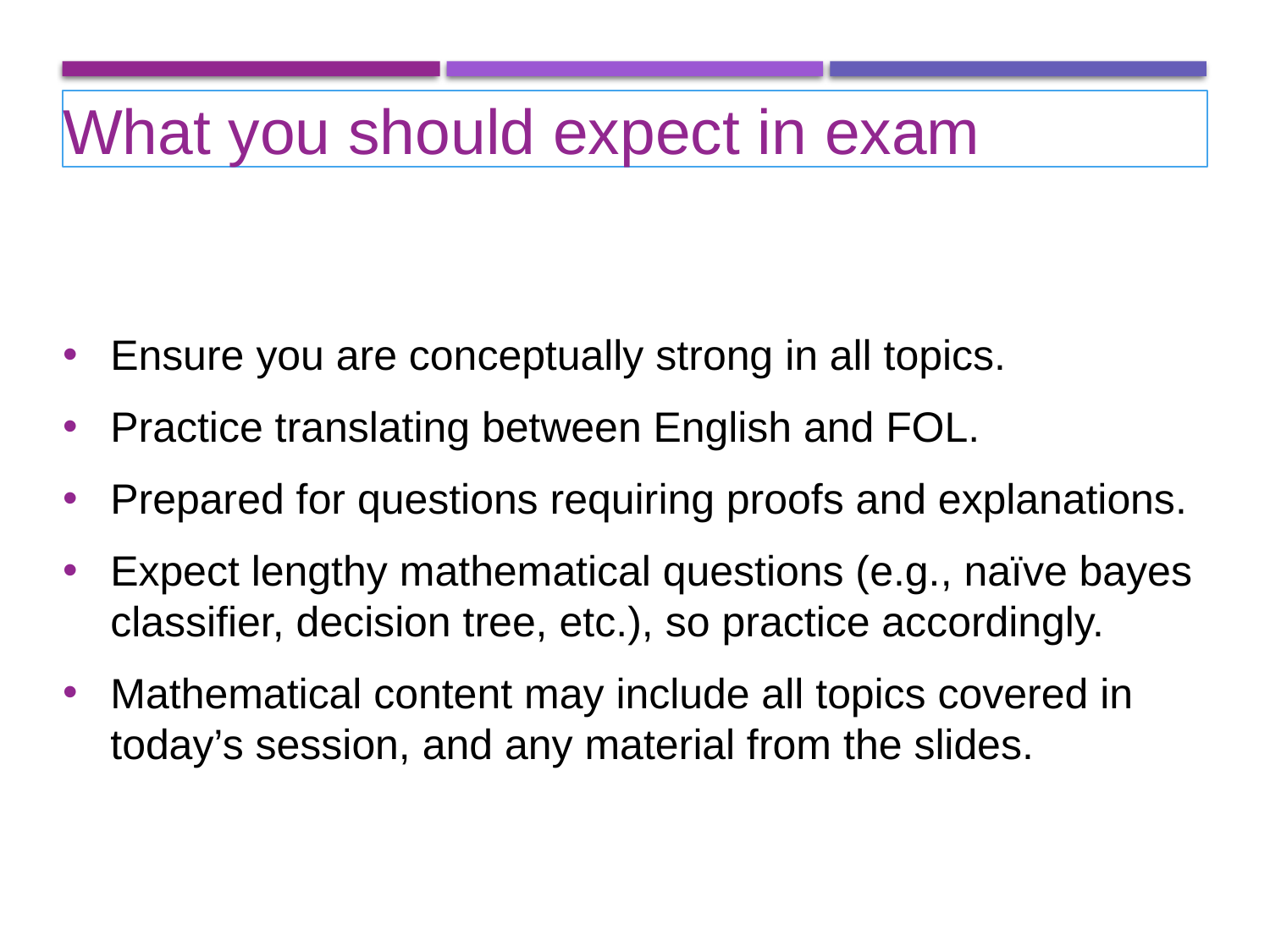

What you should expect in exam
Ensure you are conceptually strong in all topics.
Practice translating between English and FOL.
Prepared for questions requiring proofs and explanations.
Expect lengthy mathematical questions (e.g., naïve bayes classifier, decision tree, etc.), so practice accordingly.
Mathematical content may include all topics covered in today’s session, and any material from the slides.